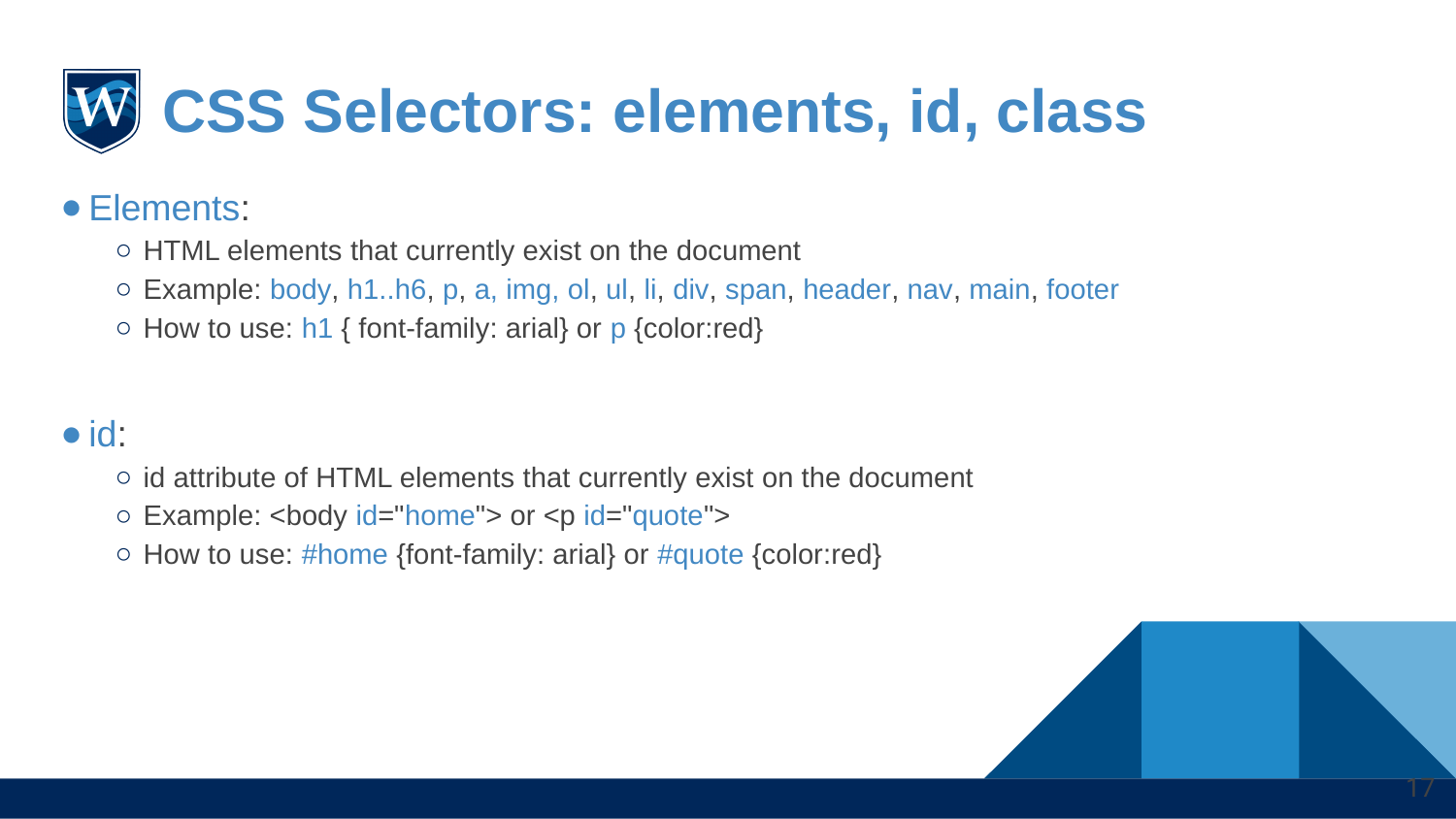

# CSS Selectors: elements, id, class

Elements:
HTML elements that currently exist on the document
Example: body, h1..h6, p, a, img, ol, ul, li, div, span, header, nav, main, footer
How to use: h1 { font-family: arial} or p {color:red}

id:
id attribute of HTML elements that currently exist on the document
Example: <body id="home"> or <p id="quote">
How to use: #home {font-family: arial} or #quote {color:red}

17